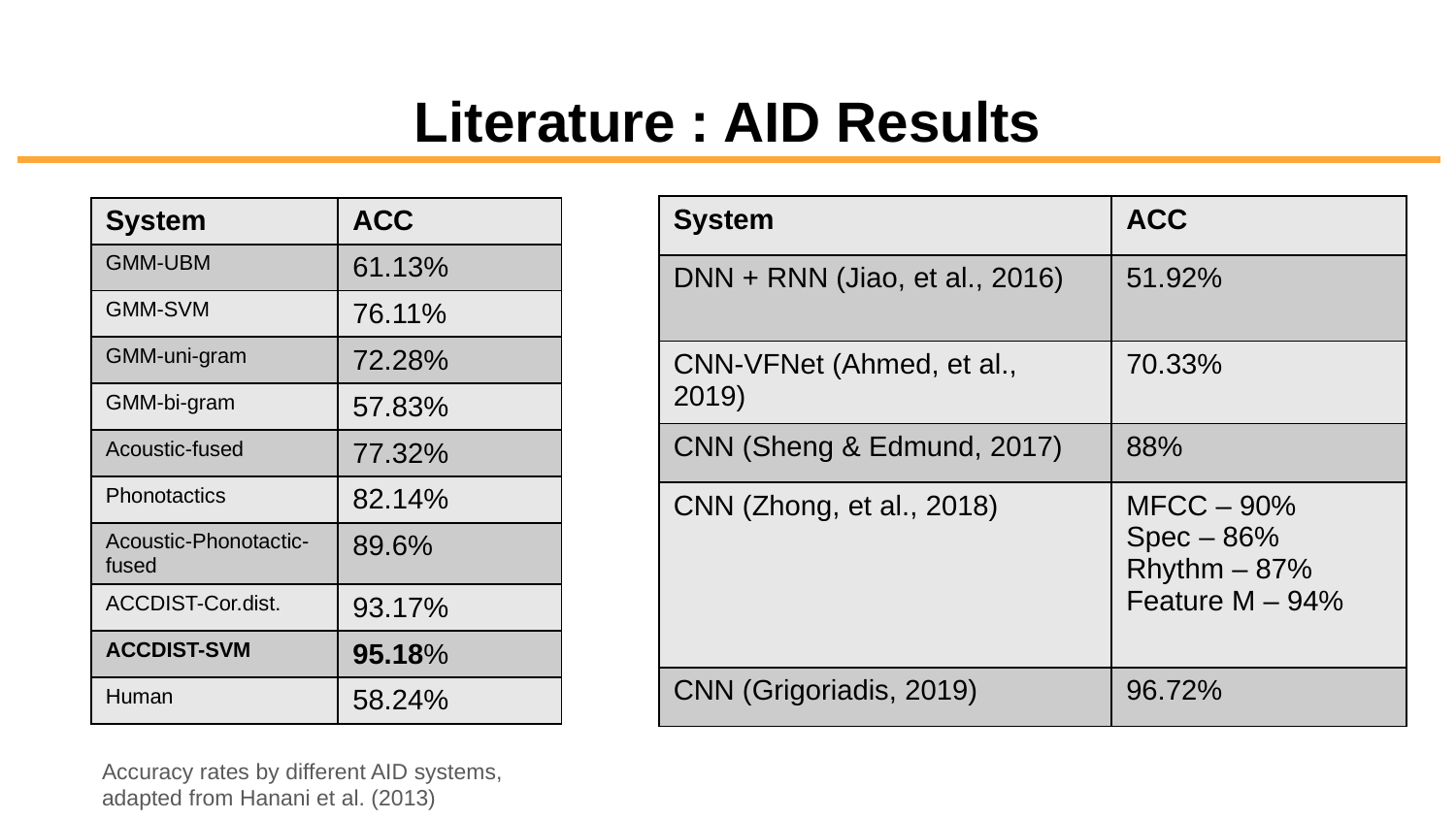

# Literature : AID Results
| System | ACC |
| --- | --- |
| DNN + RNN (Jiao, et al., 2016) | 51.92% |
| CNN-VFNet (Ahmed, et al., 2019) | 70.33% |
| CNN (Sheng & Edmund, 2017) | 88% |
| CNN (Zhong, et al., 2018) | MFCC – 90% Spec – 86% Rhythm – 87% Feature M – 94% |
| CNN (Grigoriadis, 2019) | 96.72% |
| System | ACC |
| --- | --- |
| GMM-UBM | 61.13% |
| GMM-SVM | 76.11% |
| GMM-uni-gram | 72.28% |
| GMM-bi-gram | 57.83% |
| Acoustic-fused | 77.32% |
| Phonotactics | 82.14% |
| Acoustic-Phonotactic-fused | 89.6% |
| ACCDIST-Cor.dist. | 93.17% |
| ACCDIST-SVM | 95.18% |
| Human | 58.24% |
Accuracy rates by different AID systems, adapted from Hanani et al. (2013)